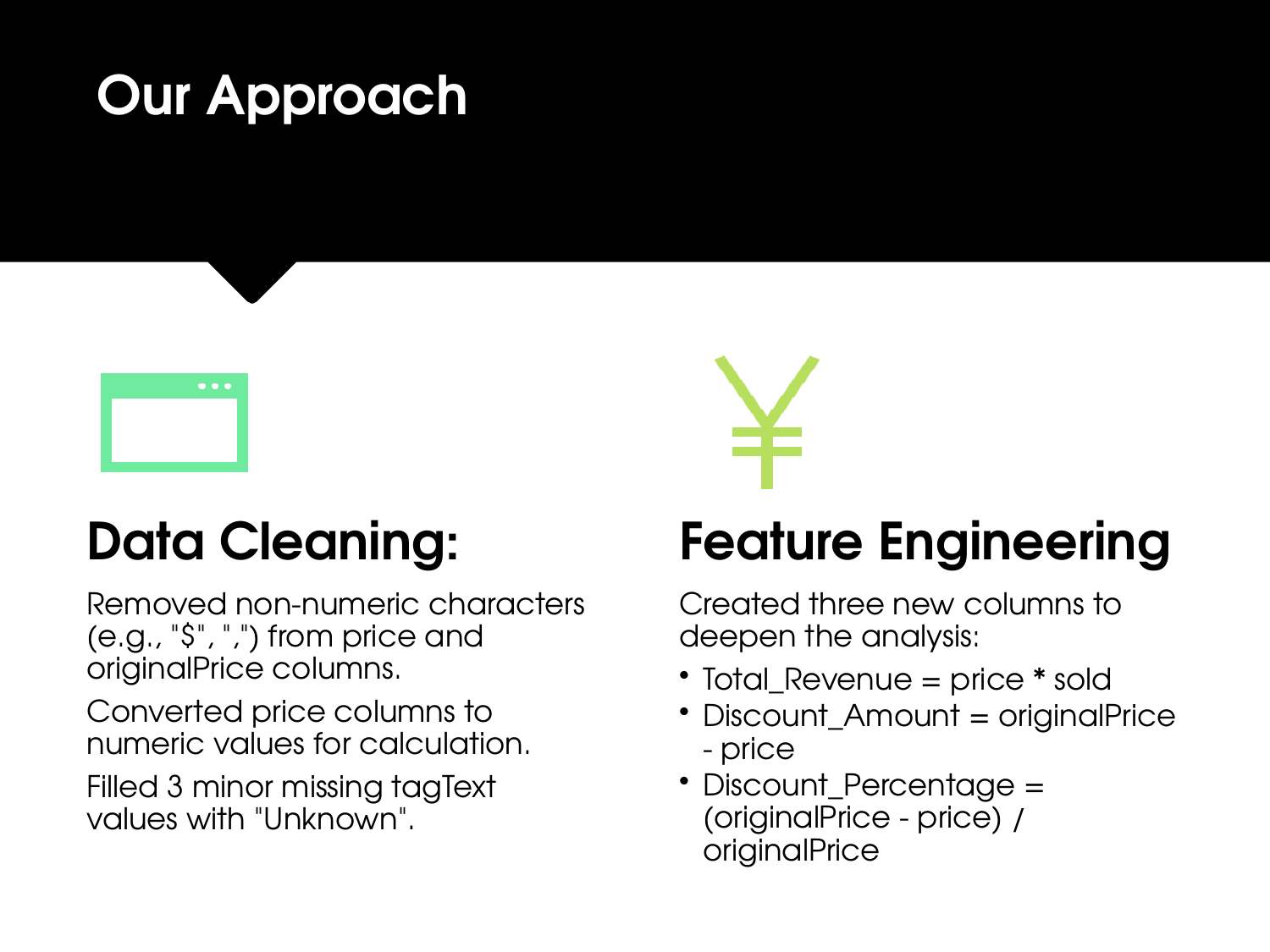

# Our Approach
Data Cleaning:
Removed non-numeric characters (e.g., "$", ",") from price and originalPrice columns.
Converted price columns to numeric values for calculation.
Filled 3 minor missing tagText values with "Unknown".
Feature Engineering
Created three new columns to deepen the analysis:
Total_Revenue = price * sold
Discount_Amount = originalPrice - price
Discount_Percentage = (originalPrice - price) / originalPrice